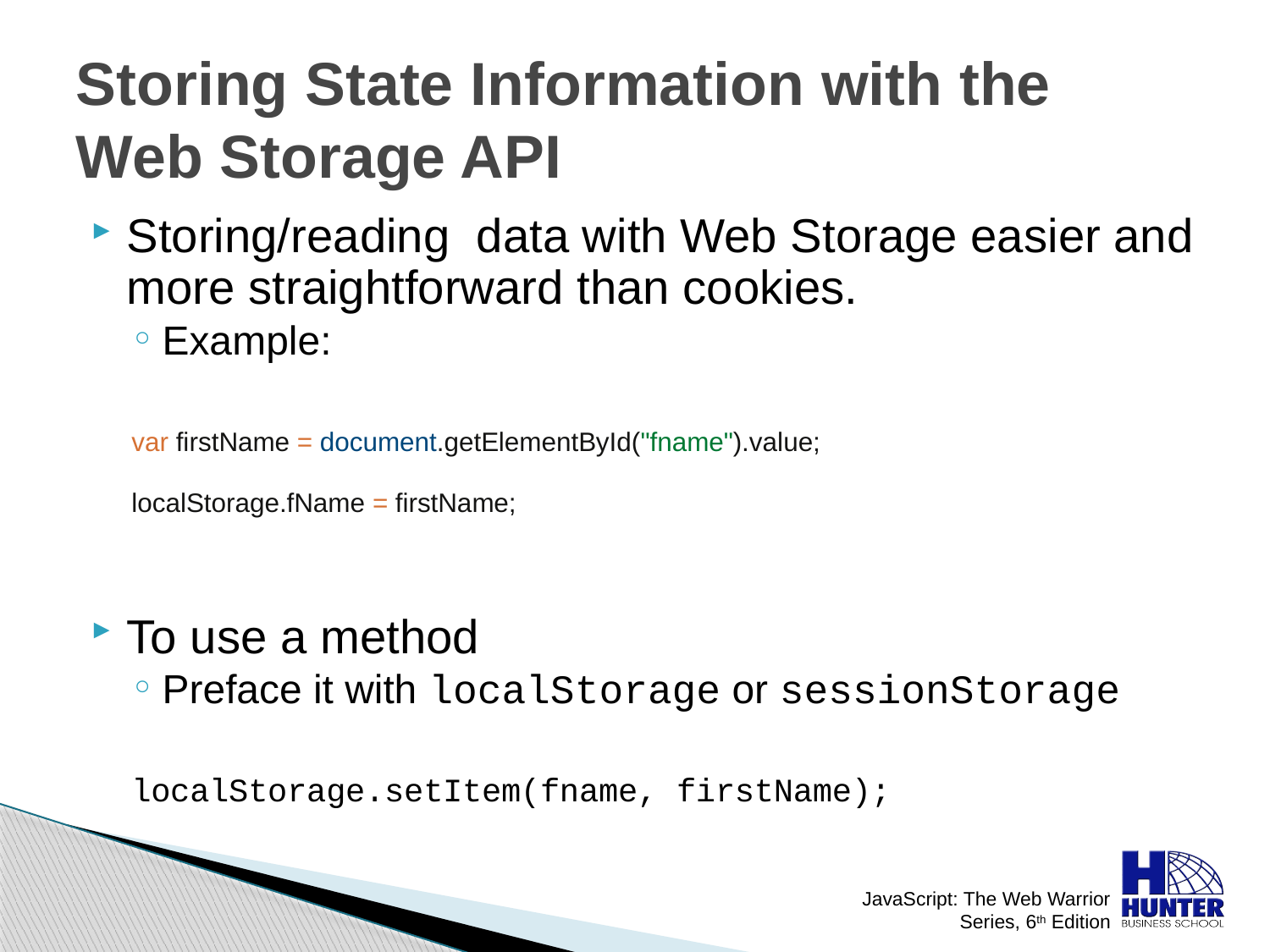

# Storing State Information with the Web Storage API
Storing/reading  data with Web Storage easier and more straightforward than cookies.
Example:

var firstName = document.getElementById("fname").value;
localStorage.fName = firstName;

To use a method
Preface it with localStorage or sessionStorage
localStorage.setItem(fname, firstName);